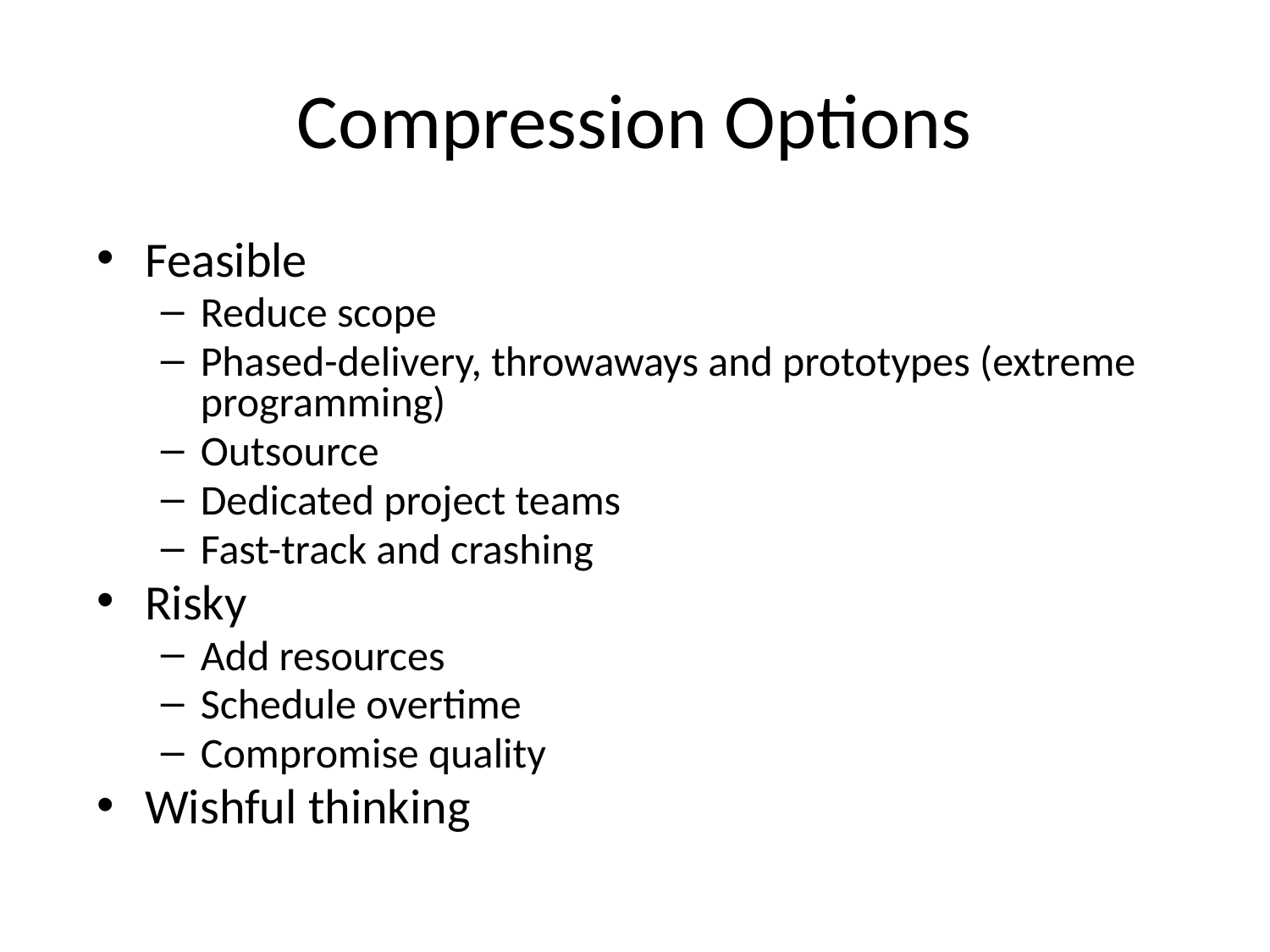

# Compression Options
Feasible
Reduce scope
Phased-delivery, throwaways and prototypes (extreme programming)
Outsource
Dedicated project teams
Fast-track and crashing
Risky
Add resources
Schedule overtime
Compromise quality
Wishful thinking